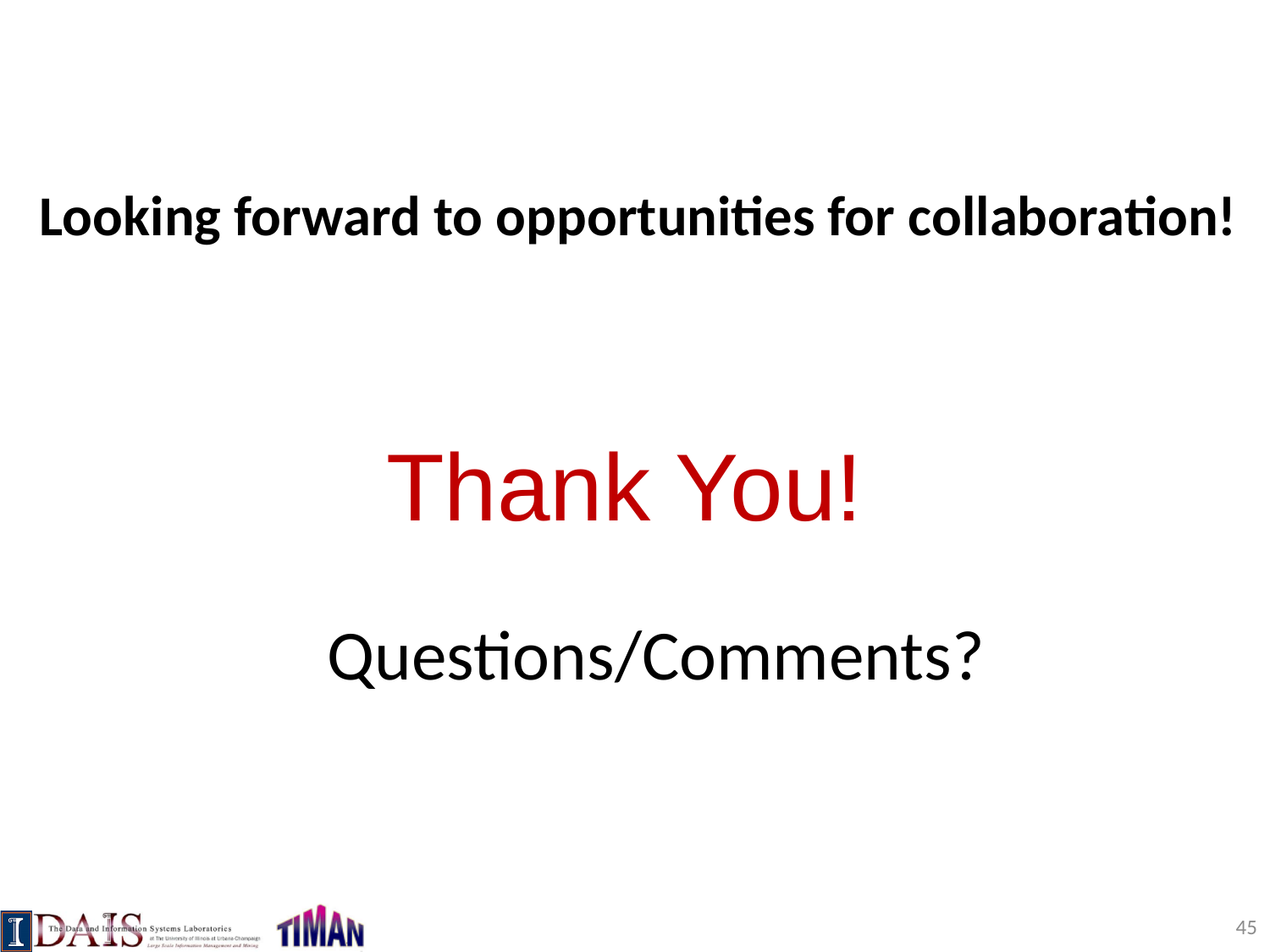

Looking forward to opportunities for collaboration!
# Thank You!
Questions/Comments?
45